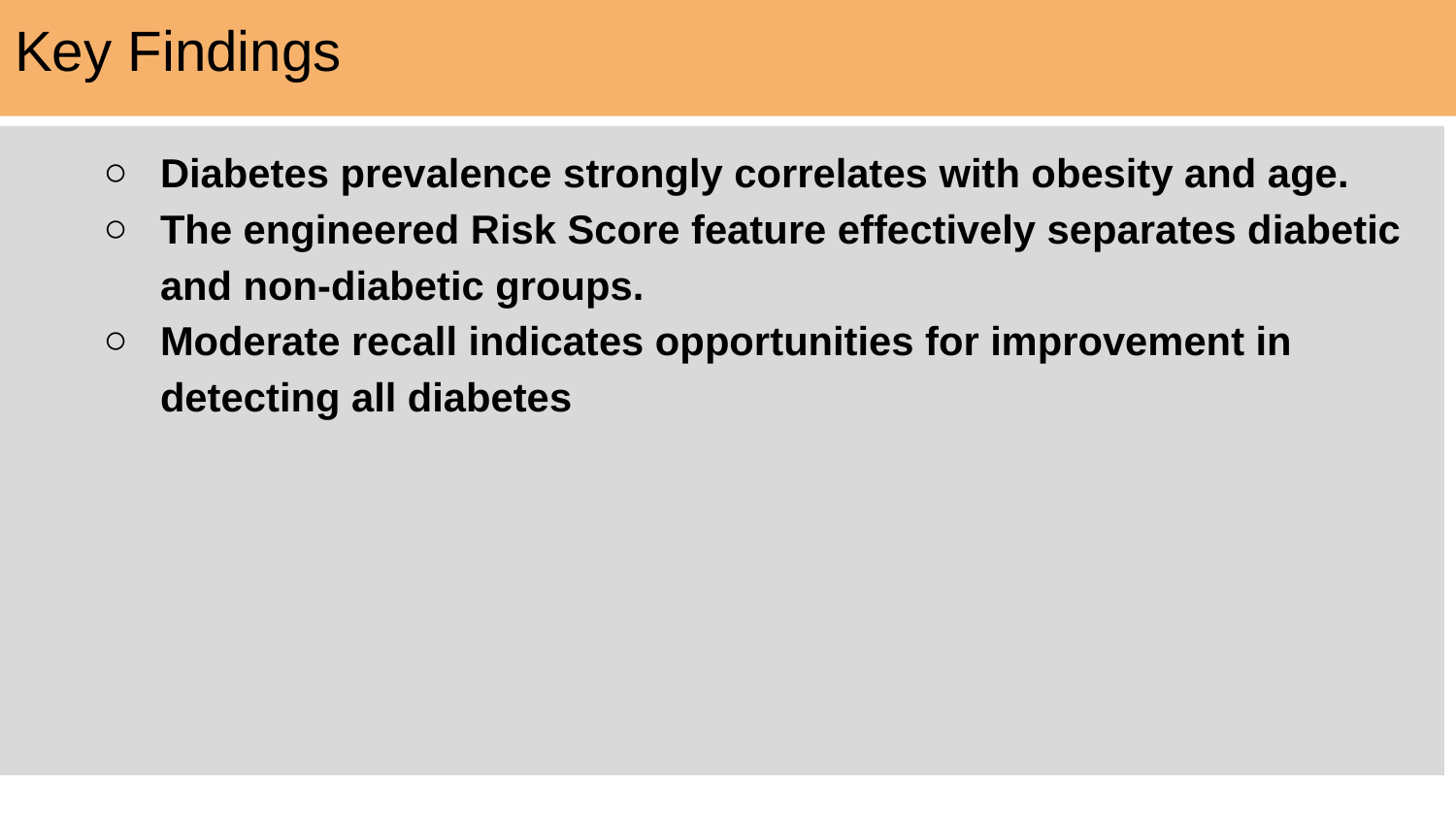

# Key Findings
Diabetes prevalence strongly correlates with obesity and age.
The engineered Risk Score feature effectively separates diabetic and non-diabetic groups.
Moderate recall indicates opportunities for improvement in detecting all diabetes